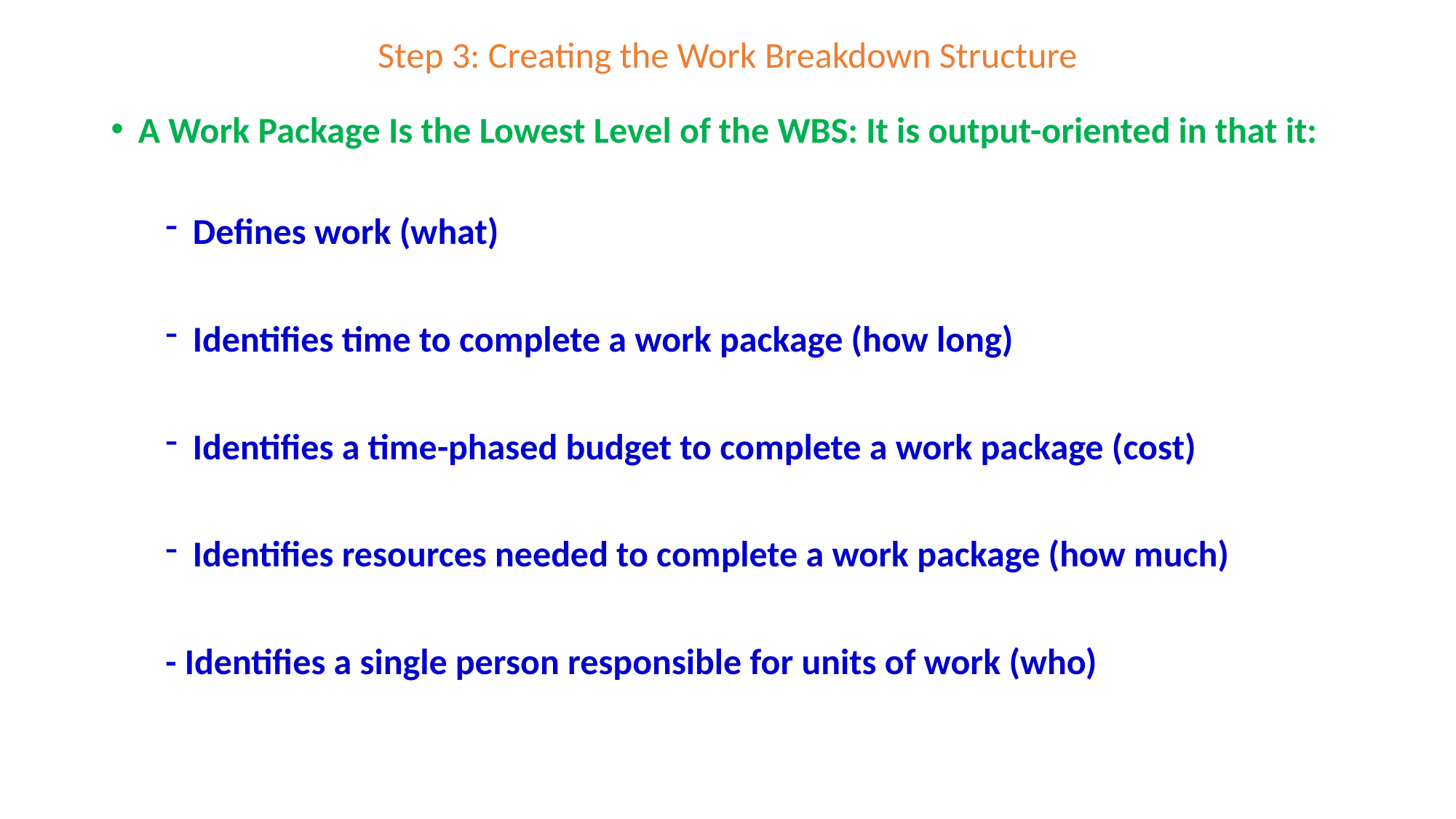

# Step 3: Creating the Work Breakdown Structure
A Work Package Is the Lowest Level of the WBS: It is output-oriented in that it:

Defines work (what)

Identifies time to complete a work package (how long)

Identifies a time-phased budget to complete a work package (cost)

Identifies resources needed to complete a work package (how much)

- Identifies a single person responsible for units of work (who)